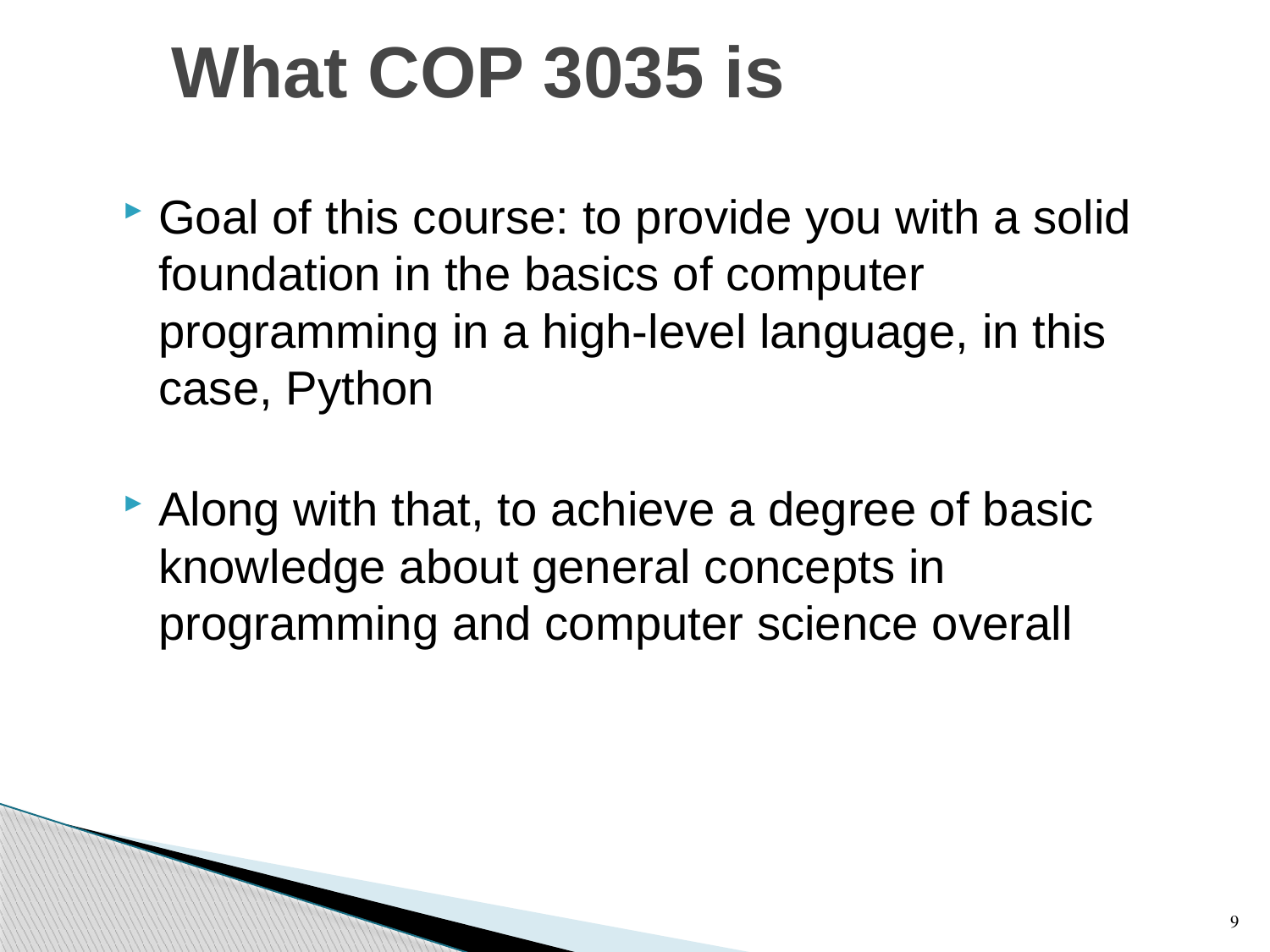

# What COP 3035 is
Goal of this course: to provide you with a solid foundation in the basics of computer programming in a high-level language, in this case, Python
Along with that, to achieve a degree of basic knowledge about general concepts in programming and computer science overall
9